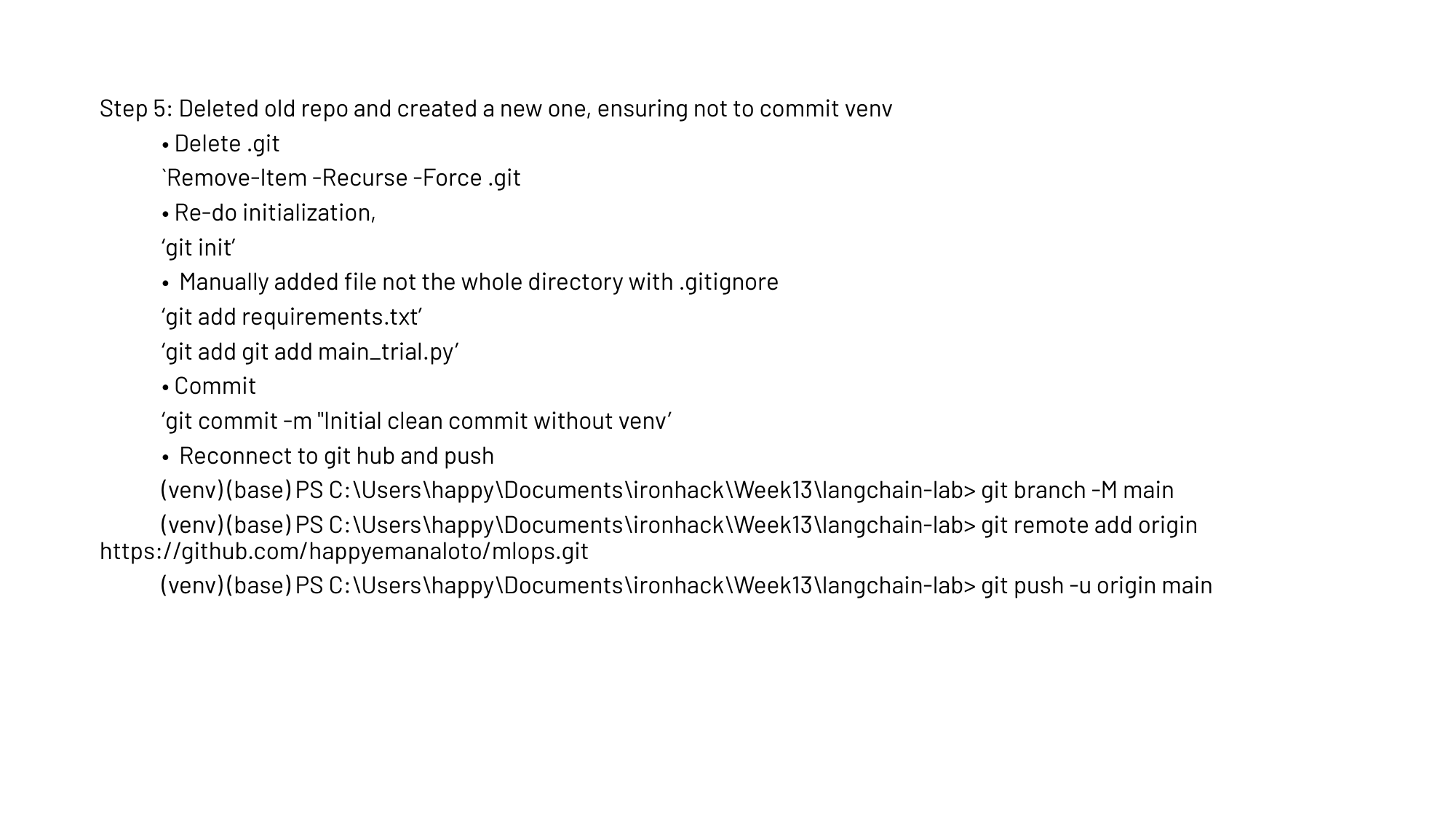

Step 5: Deleted old repo and created a new one, ensuring not to commit venv
	• Delete .git
	`Remove-Item -Recurse -Force .git
	• Re-do initialization,
	‘git init’
	•  Manually added file not the whole directory with .gitignore
	‘git add requirements.txt’
	‘git add git add main_trial.py’
	• Commit
	‘git commit -m "Initial clean commit without venv’
	•  Reconnect to git hub and push
	(venv) (base) PS C:\Users\happy\Documents\ironhack\Week13\langchain-lab> git branch -M main
	(venv) (base) PS C:\Users\happy\Documents\ironhack\Week13\langchain-lab> git remote add origin 	https://github.com/happyemanaloto/mlops.git
	(venv) (base) PS C:\Users\happy\Documents\ironhack\Week13\langchain-lab> git push -u origin main